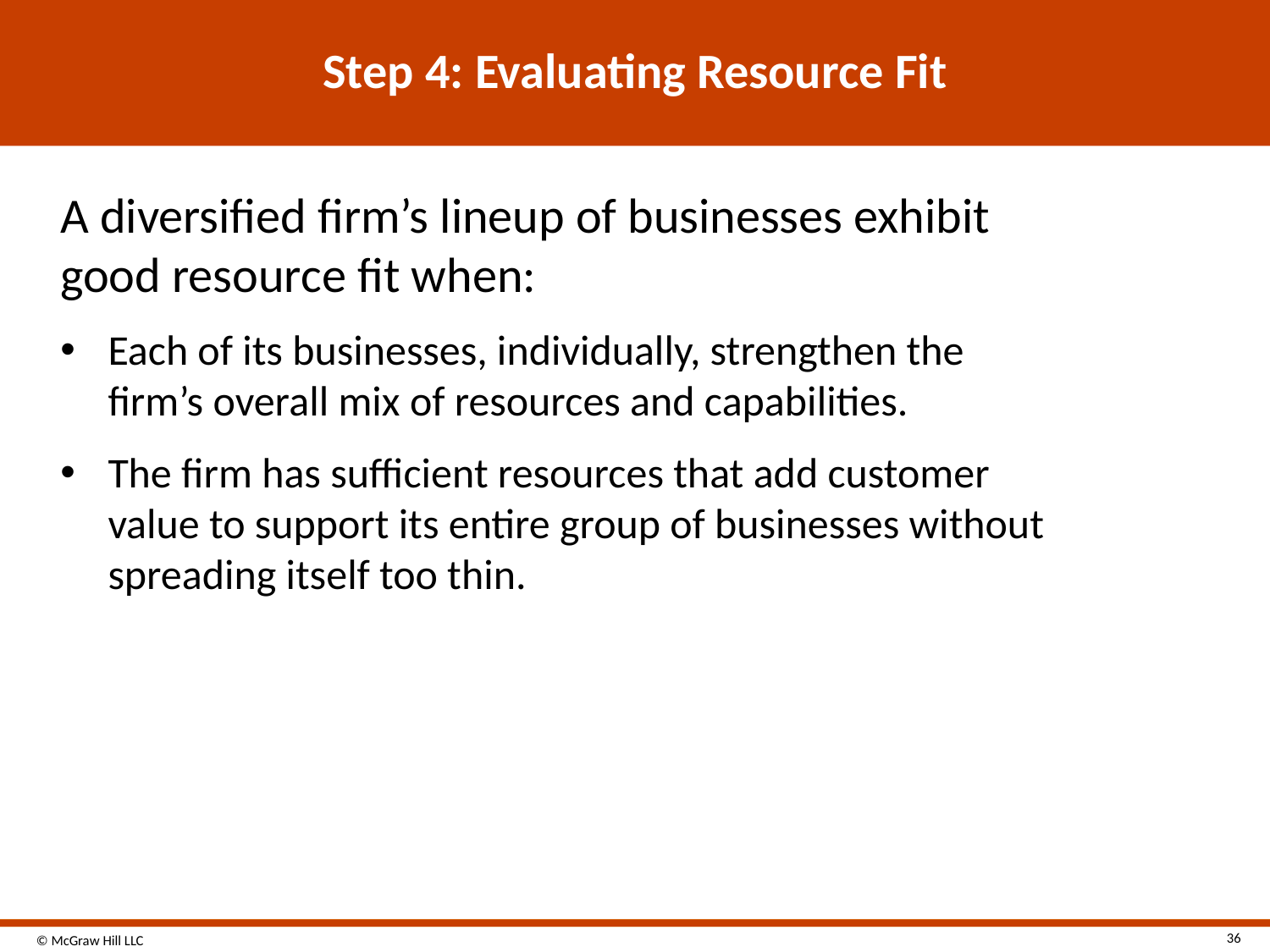

# Step 4: Evaluating Resource Fit
A diversified firm’s lineup of businesses exhibit good resource fit when:
Each of its businesses, individually, strengthen the firm’s overall mix of resources and capabilities.
The firm has sufficient resources that add customer value to support its entire group of businesses without spreading itself too thin.

36